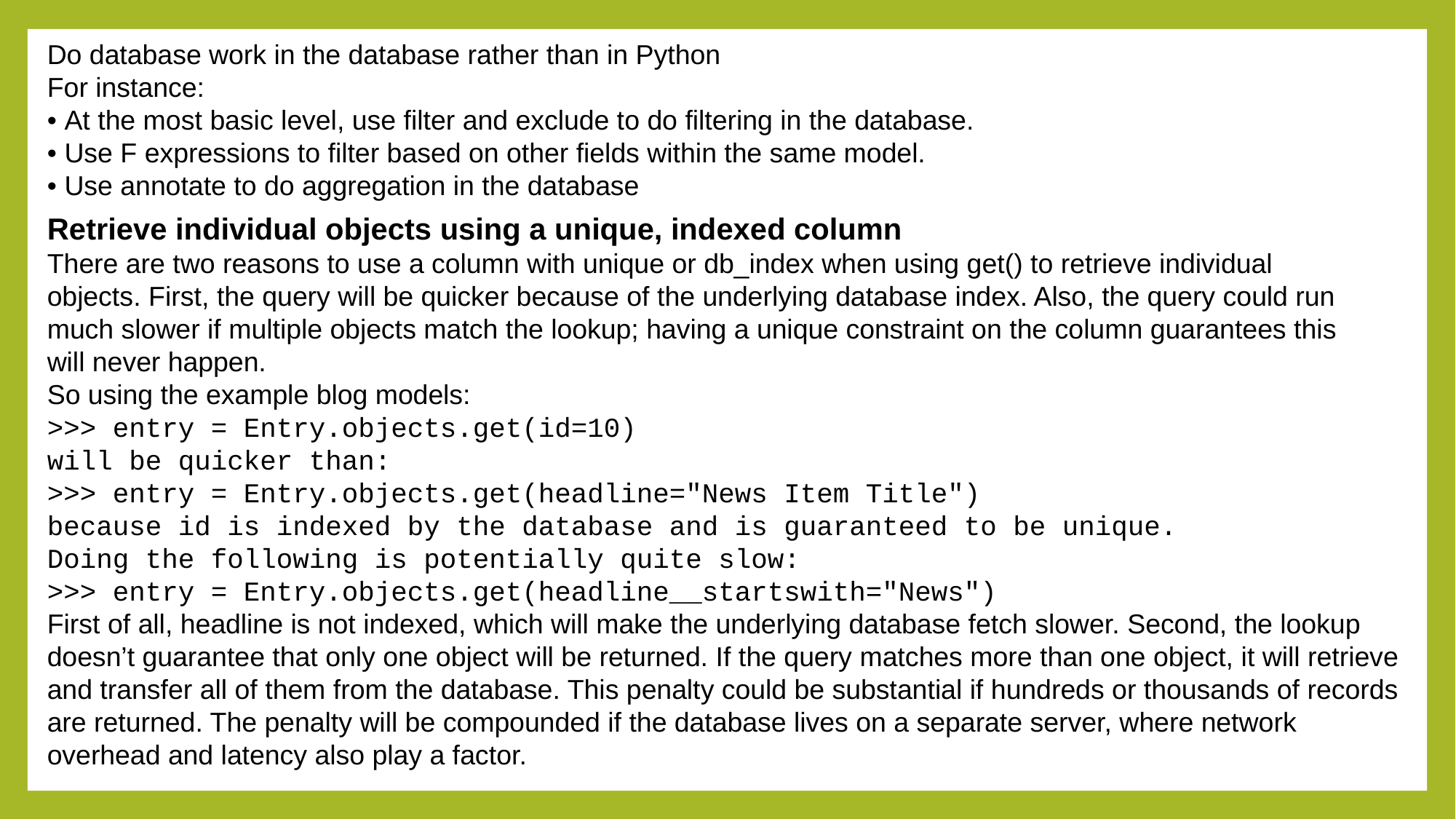

Do database work in the database rather than in Python
For instance:
• At the most basic level, use filter and exclude to do filtering in the database.
• Use F expressions to filter based on other fields within the same model.
• Use annotate to do aggregation in the database
Retrieve individual objects using a unique, indexed column
There are two reasons to use a column with unique or db_index when using get() to retrieve individual
objects. First, the query will be quicker because of the underlying database index. Also, the query could run
much slower if multiple objects match the lookup; having a unique constraint on the column guarantees this
will never happen.
So using the example blog models:
>>> entry = Entry.objects.get(id=10)
will be quicker than:
>>> entry = Entry.objects.get(headline="News Item Title")
because id is indexed by the database and is guaranteed to be unique.
Doing the following is potentially quite slow:
>>> entry = Entry.objects.get(headline__startswith="News")
First of all, headline is not indexed, which will make the underlying database fetch slower. Second, the lookup doesn’t guarantee that only one object will be returned. If the query matches more than one object, it will retrieve and transfer all of them from the database. This penalty could be substantial if hundreds or thousands of records are returned. The penalty will be compounded if the database lives on a separate server, where network overhead and latency also play a factor.